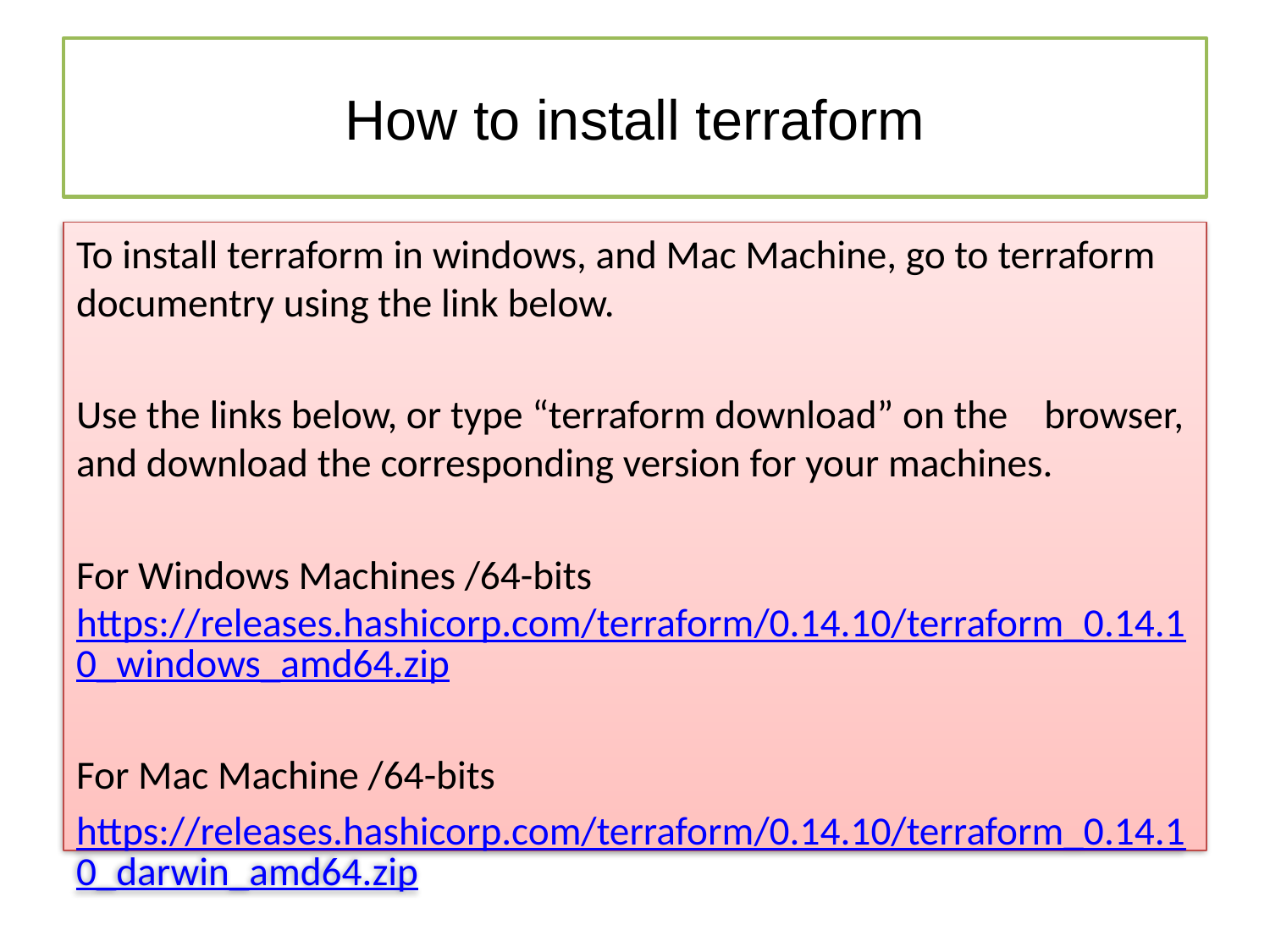

# How to install terraform
To install terraform in windows, and Mac Machine, go to terraform documentry using the link below.

Use the links below, or type “terraform download” on the    browser, and download the corresponding version for your machines.

For Windows Machines /64-bits https://releases.hashicorp.com/terraform/0.14.10/terraform_0.14.10_windows_amd64.zip

For Mac Machine /64-bits
https://releases.hashicorp.com/terraform/0.14.10/terraform_0.14.10_darwin_amd64.zip